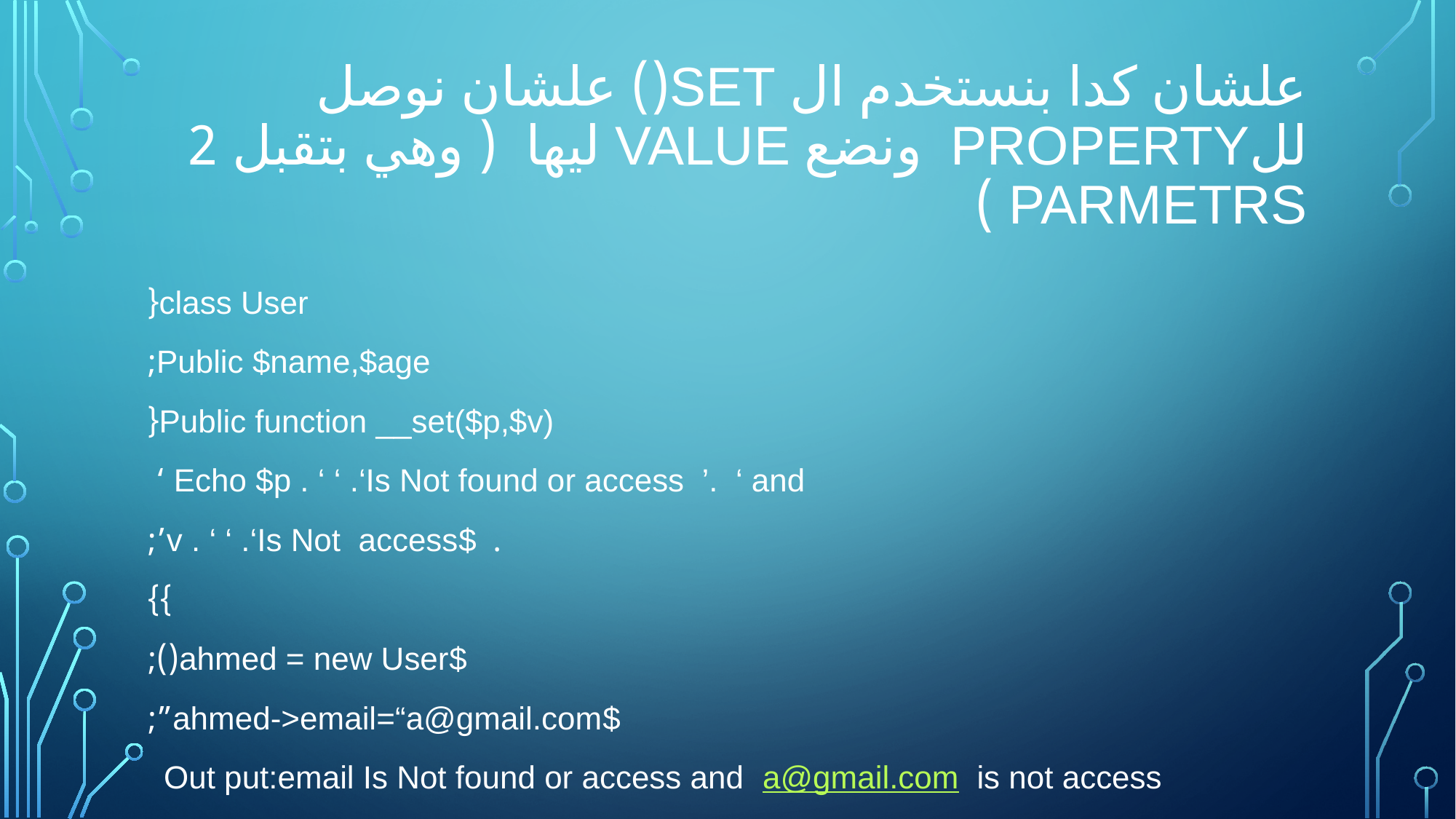

# علشان كدا بنستخدم ال set() علشان نوصل للproperty  ونضع value ليها  ( وهي بتقبل 2 parmetrs )
class User{
Public $name,$age;
Public function __set($p,$v){
Echo $p . ‘ ‘ .‘Is Not found or access  ’.  ‘ and ‘
.  $v . ‘ ‘ .‘Is Not  access’;
}}
$ahmed = new User();
$ahmed->email=“a@gmail.com”;
Out put:email Is Not found or access and  a@gmail.com  is not access